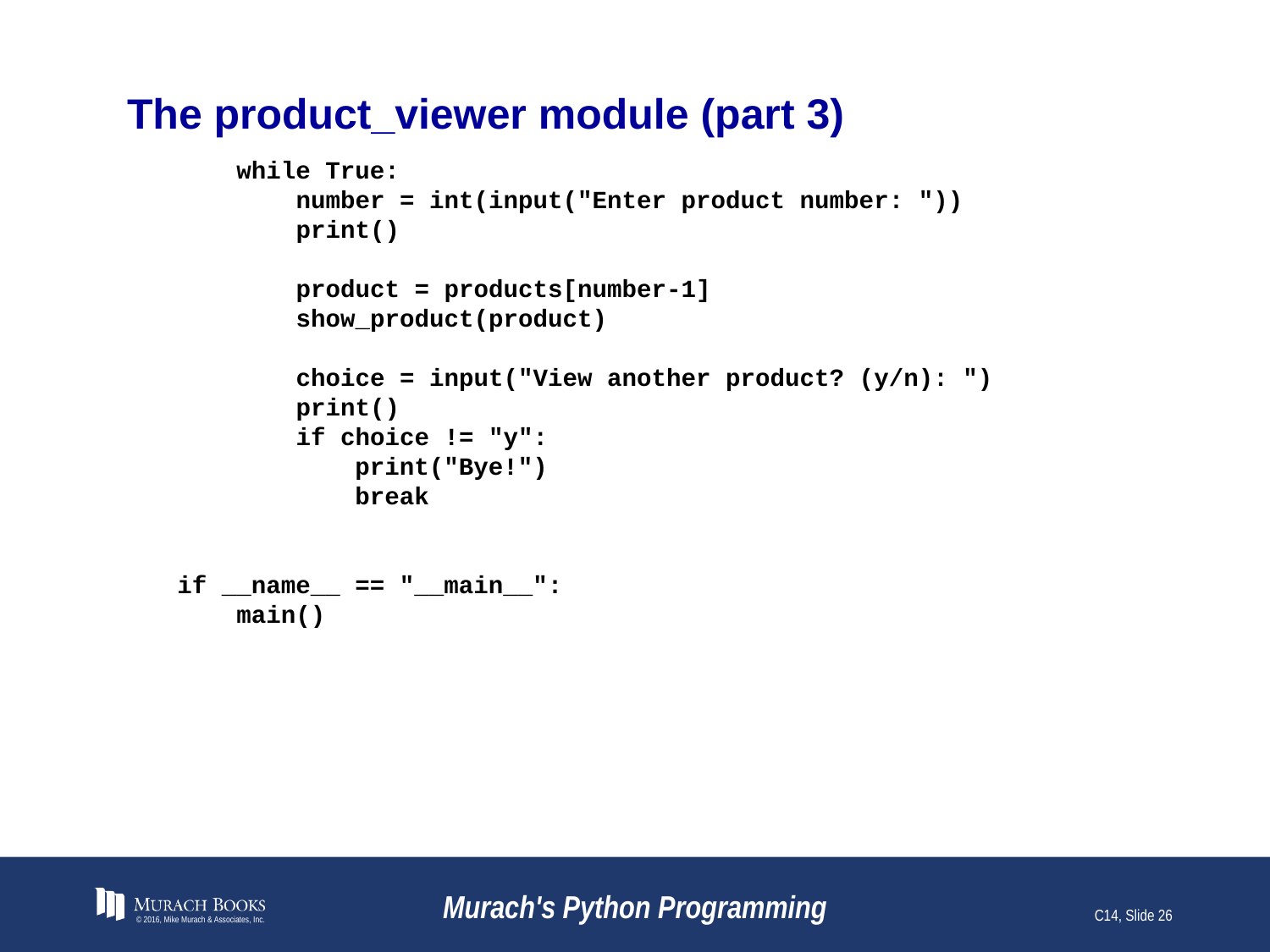

# The product_viewer module (part 3)
    while True:
        number = int(input("Enter product number: "))
        print()

        product = products[number-1]
        show_product(product)

        choice = input("View another product? (y/n): ")
        print()
        if choice != "y":
            print("Bye!")
            break

if __name__ == "__main__":
    main()
© 2016, Mike Murach & Associates, Inc.
Murach's Python Programming

C14, Slide 26